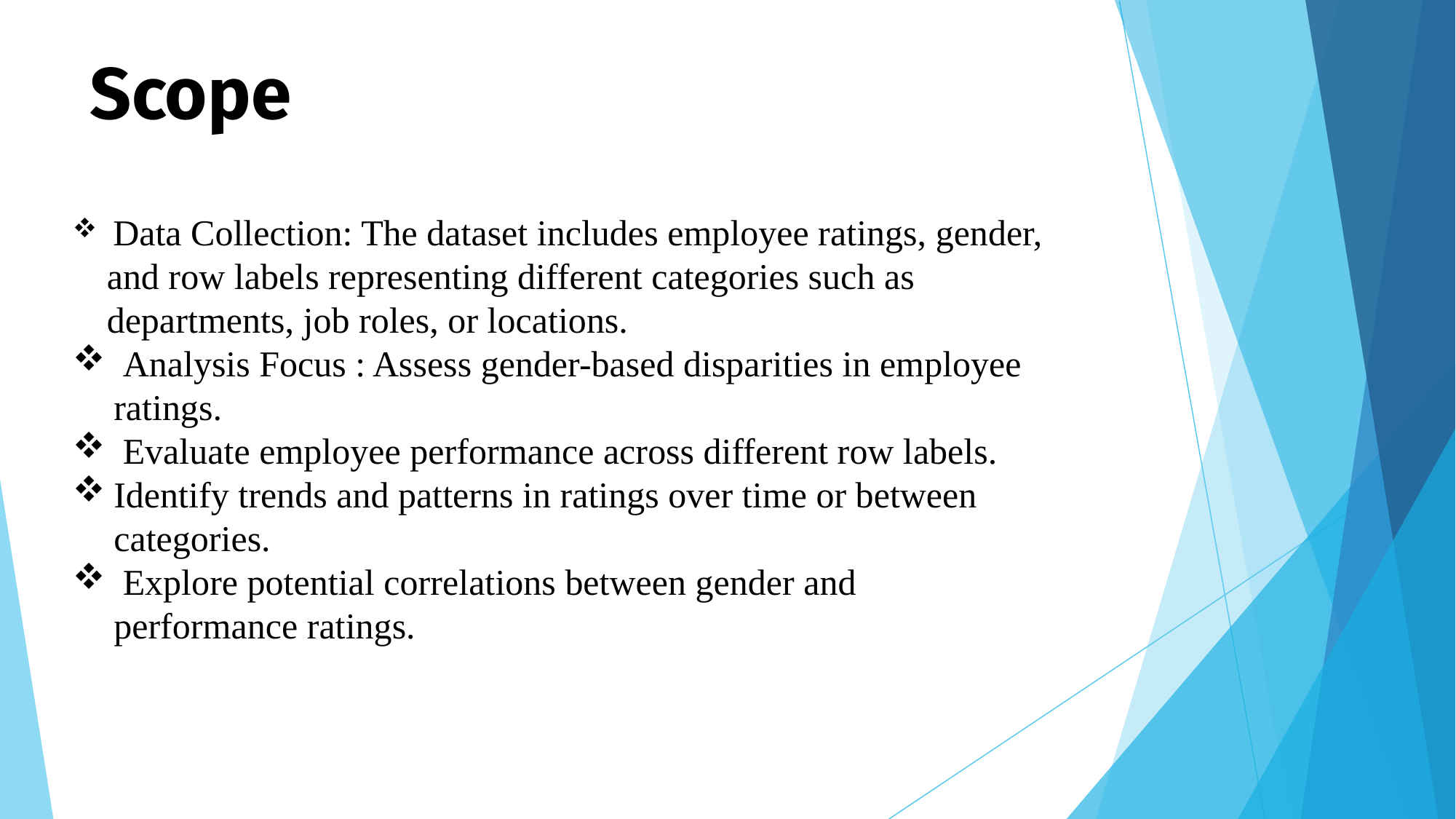

# Scope
 Data Collection: The dataset includes employee ratings, gender, and row labels representing different categories such as departments, job roles, or locations.
 Analysis Focus : Assess gender-based disparities in employee ratings.
 Evaluate employee performance across different row labels.
Identify trends and patterns in ratings over time or between categories.
 Explore potential correlations between gender and performance ratings.